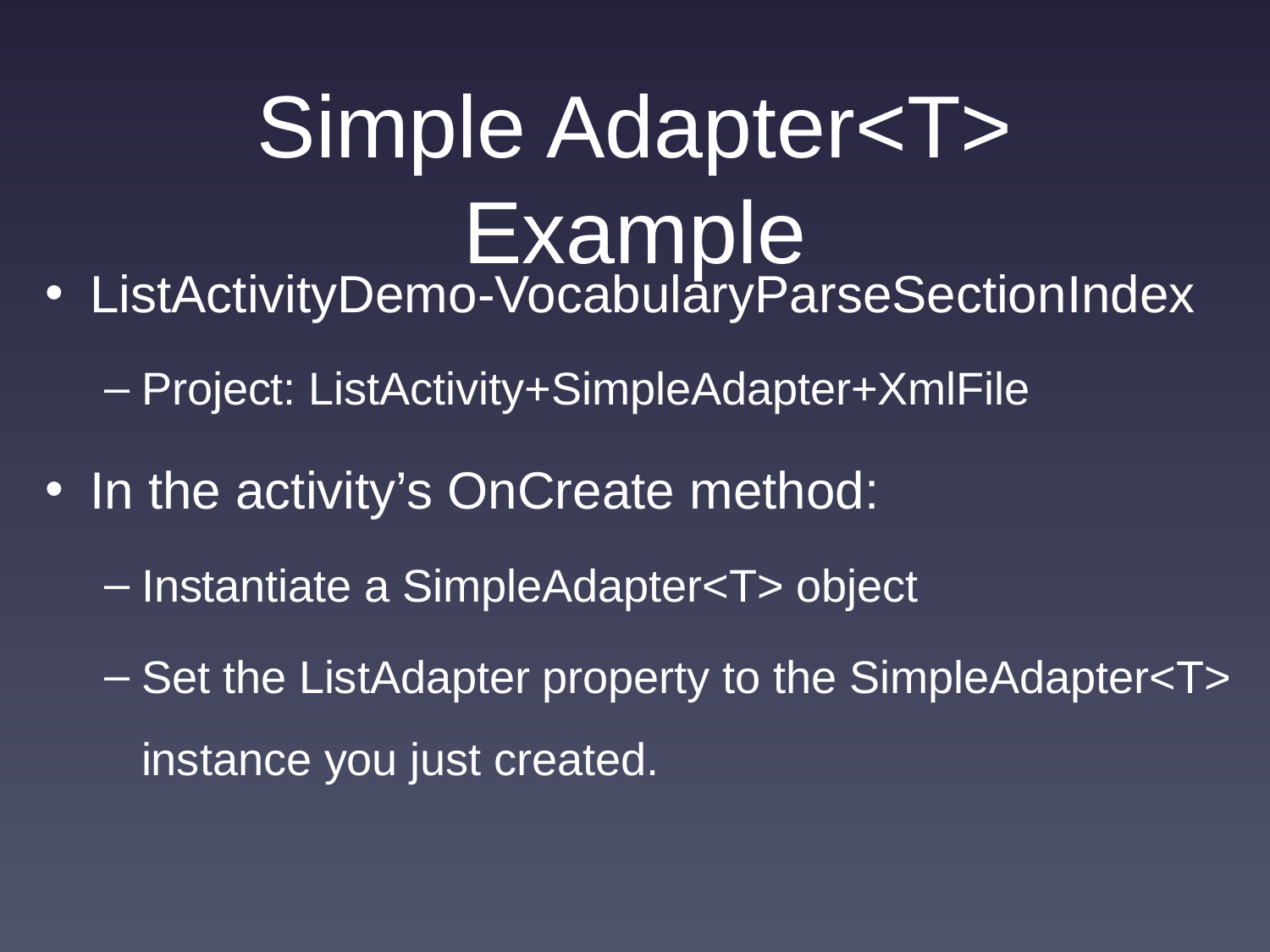

# Simple Adapter<T> Example
ListActivityDemo-VocabularyParseSectionIndex
Project: ListActivity+SimpleAdapter+XmlFile
In the activity’s OnCreate method:
Instantiate a SimpleAdapter<T> object
Set the ListAdapter property to the SimpleAdapter<T> instance you just created.